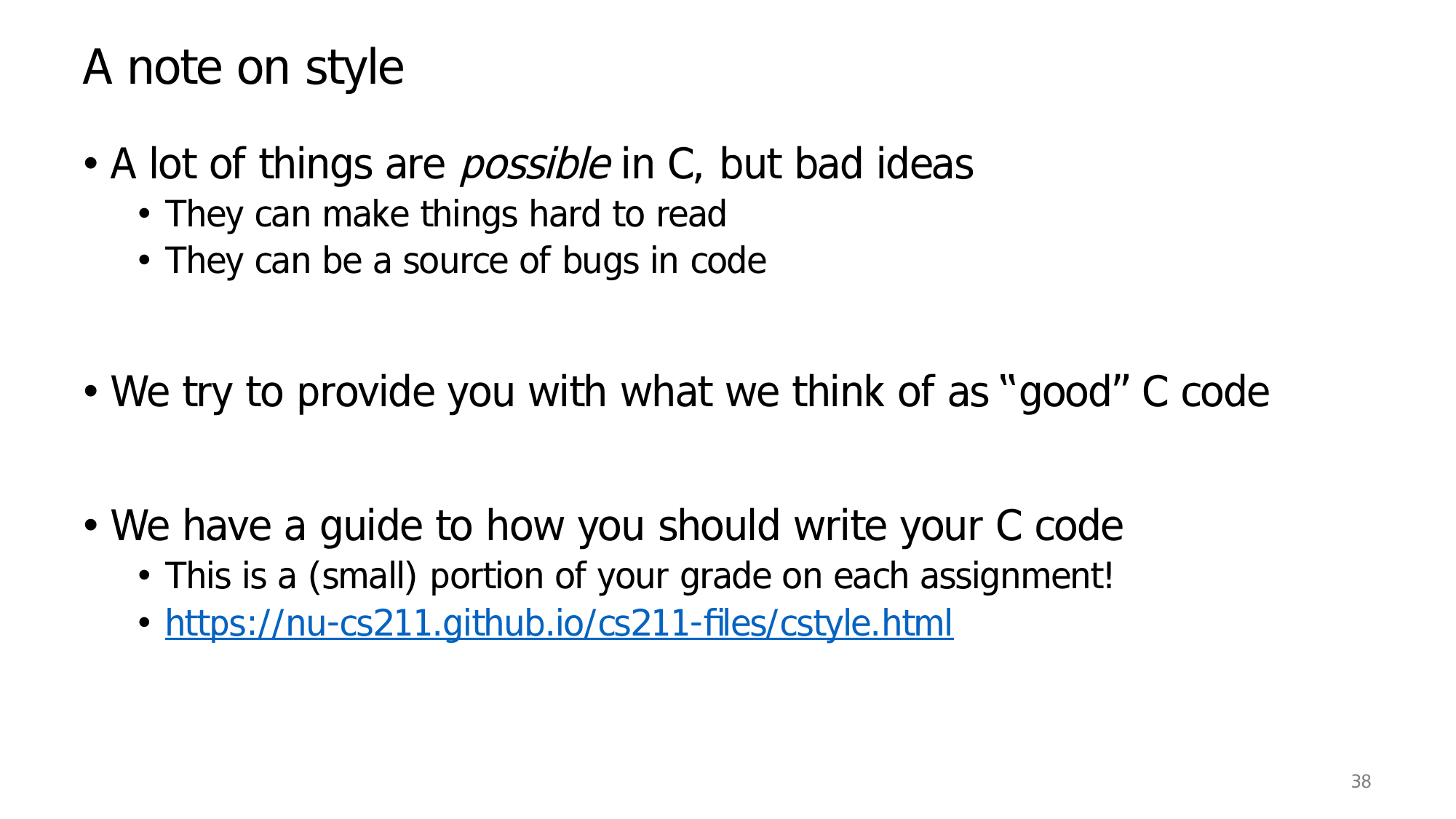

# A note on style
A lot of things are possible in C, but bad ideas
They can make things hard to read
They can be a source of bugs in code

We try to provide you with what we think of as “good” C code

We have a guide to how you should write your C code
This is a (small) portion of your grade on each assignment!
https://nu-cs211.github.io/cs211-files/cstyle.html
38